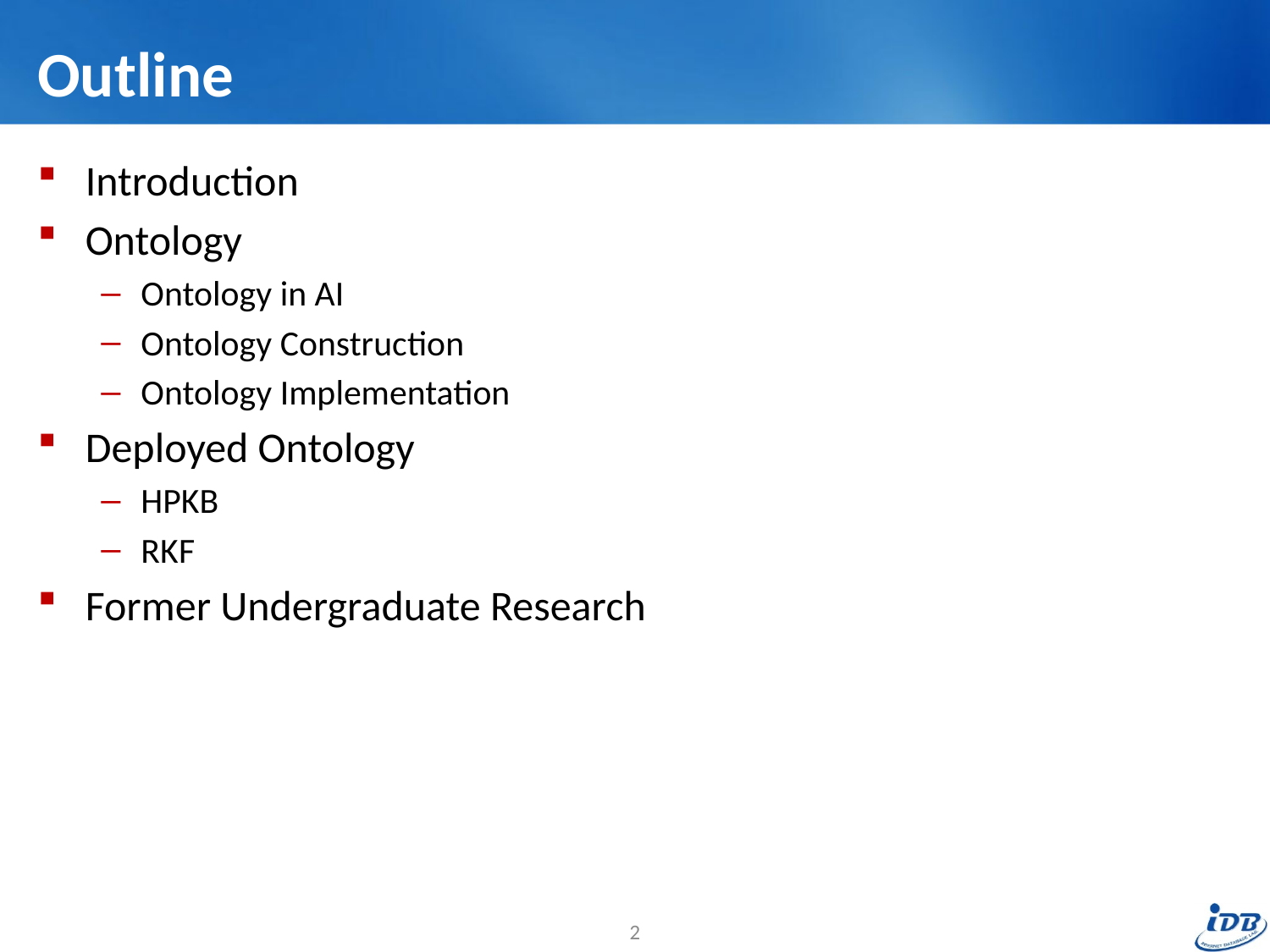

# Outline
Introduction
Ontology
Ontology in AI
Ontology Construction
Ontology Implementation
Deployed Ontology
HPKB
RKF
Former Undergraduate Research
2